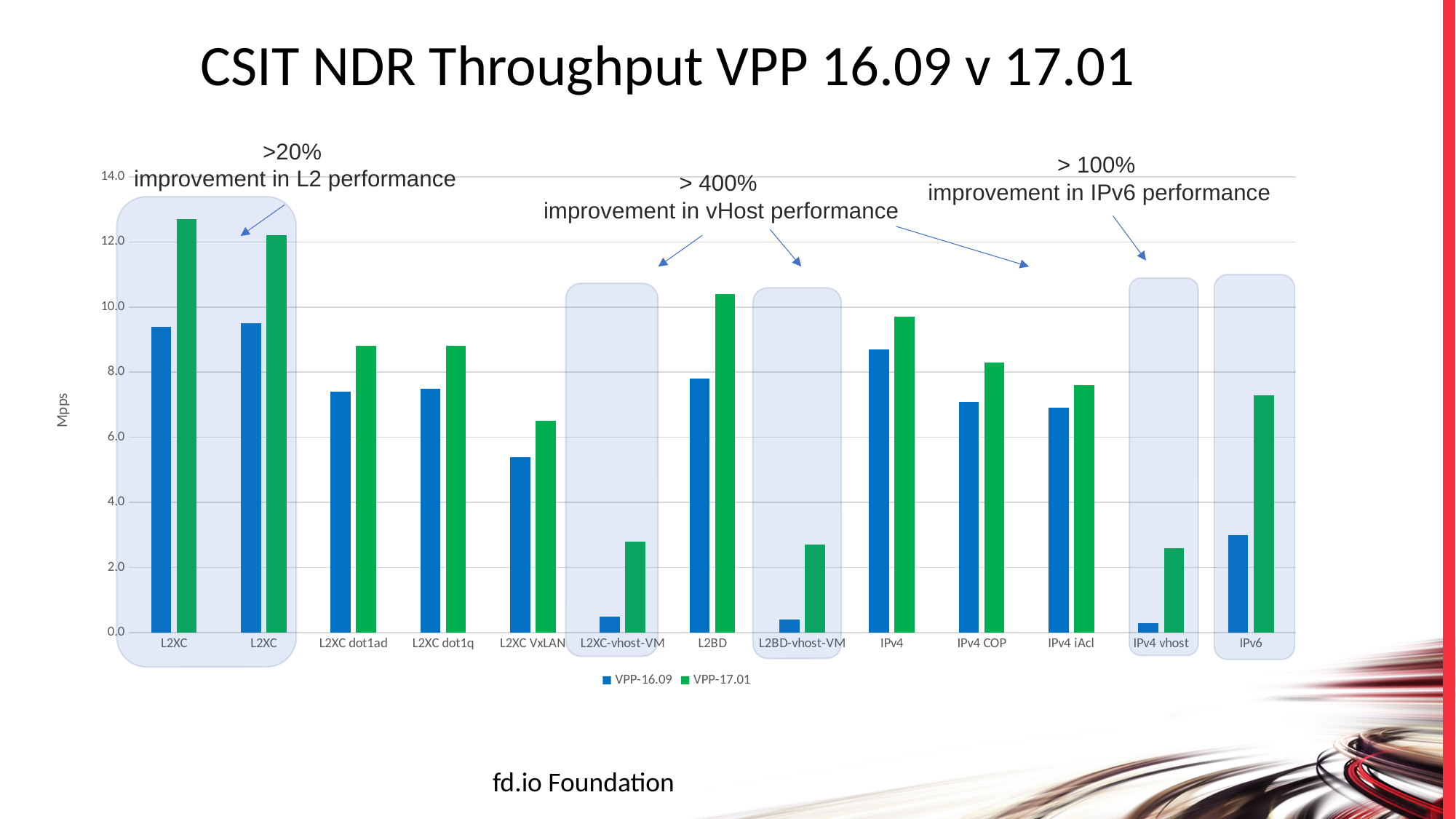

CSIT NDR Throughput VPP 16.09 v 17.01
>20%
improvement in L2 performance
> 100%
improvement in IPv6 performance

### Chart

| Category | VPP-16.09 | VPP-17.01 |
|---|---|---|
| L2XC | 9.4 | 12.7 |
| L2XC | 9.5 | 12.2 |
| L2XC dot1ad | 7.4 | 8.8 |
| L2XC dot1q | 7.5 | 8.8 |
| L2XC VxLAN | 5.4 | 6.5 |
| L2XC-vhost-VM | 0.5 | 2.8 |
| L2BD | 7.8 | 10.4 |
| L2BD-vhost-VM | 0.4 | 2.7 |
| IPv4 | 8.7 | 9.7 |
| IPv4 COP | 7.1 | 8.3 |
| IPv4 iAcl | 6.9 | 7.6 |
| IPv4 vhost | 0.3 | 2.6 |
| IPv6 | 3.0 | 7.3 |
> 400%
improvement in vHost performance